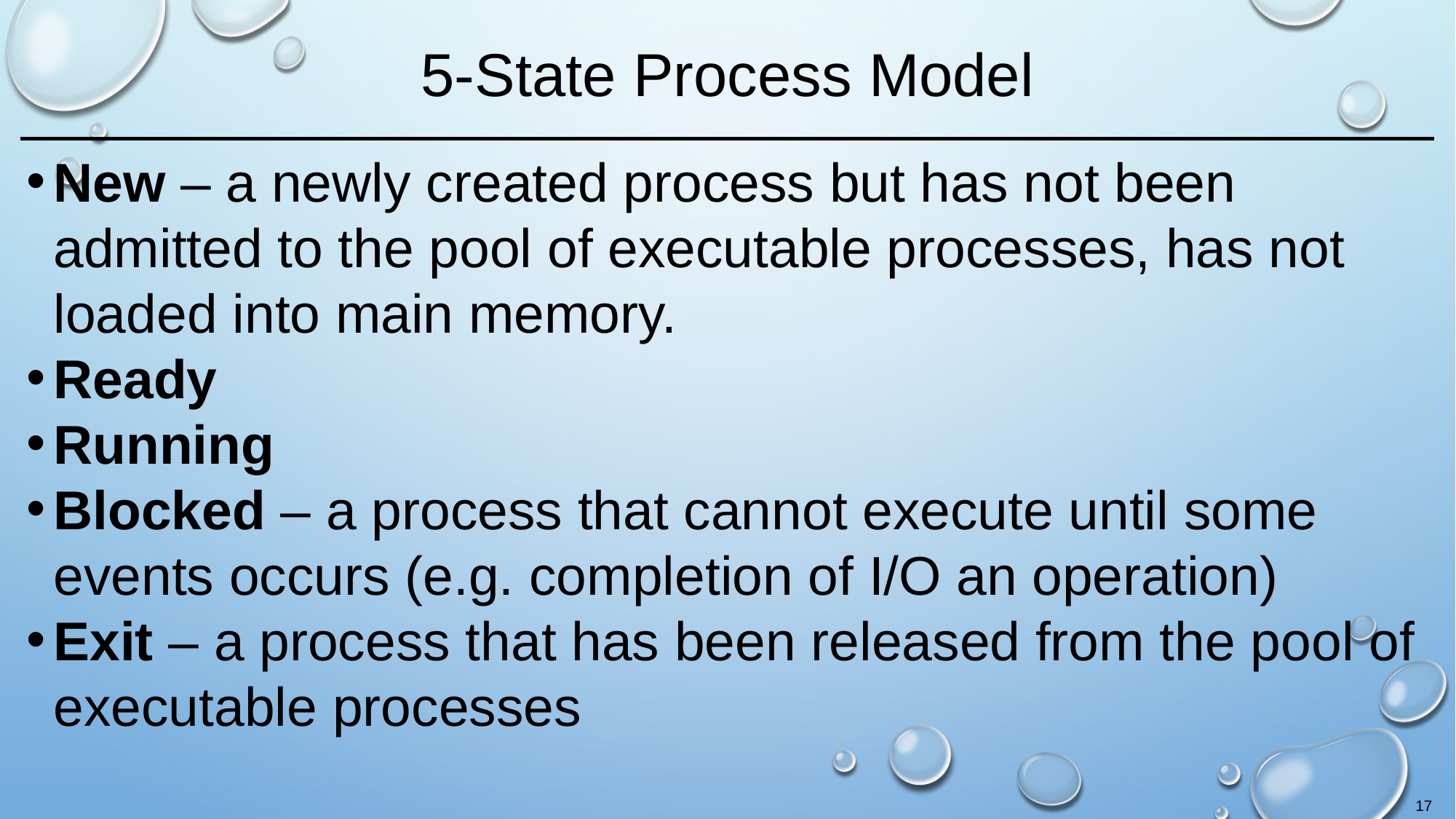

# 5-State Process Model
New – a newly created process but has not been admitted to the pool of executable processes, has not loaded into main memory.
Ready
Running
Blocked – a process that cannot execute until some events occurs (e.g. completion of I/O an operation)
Exit – a process that has been released from the pool of executable processes
17